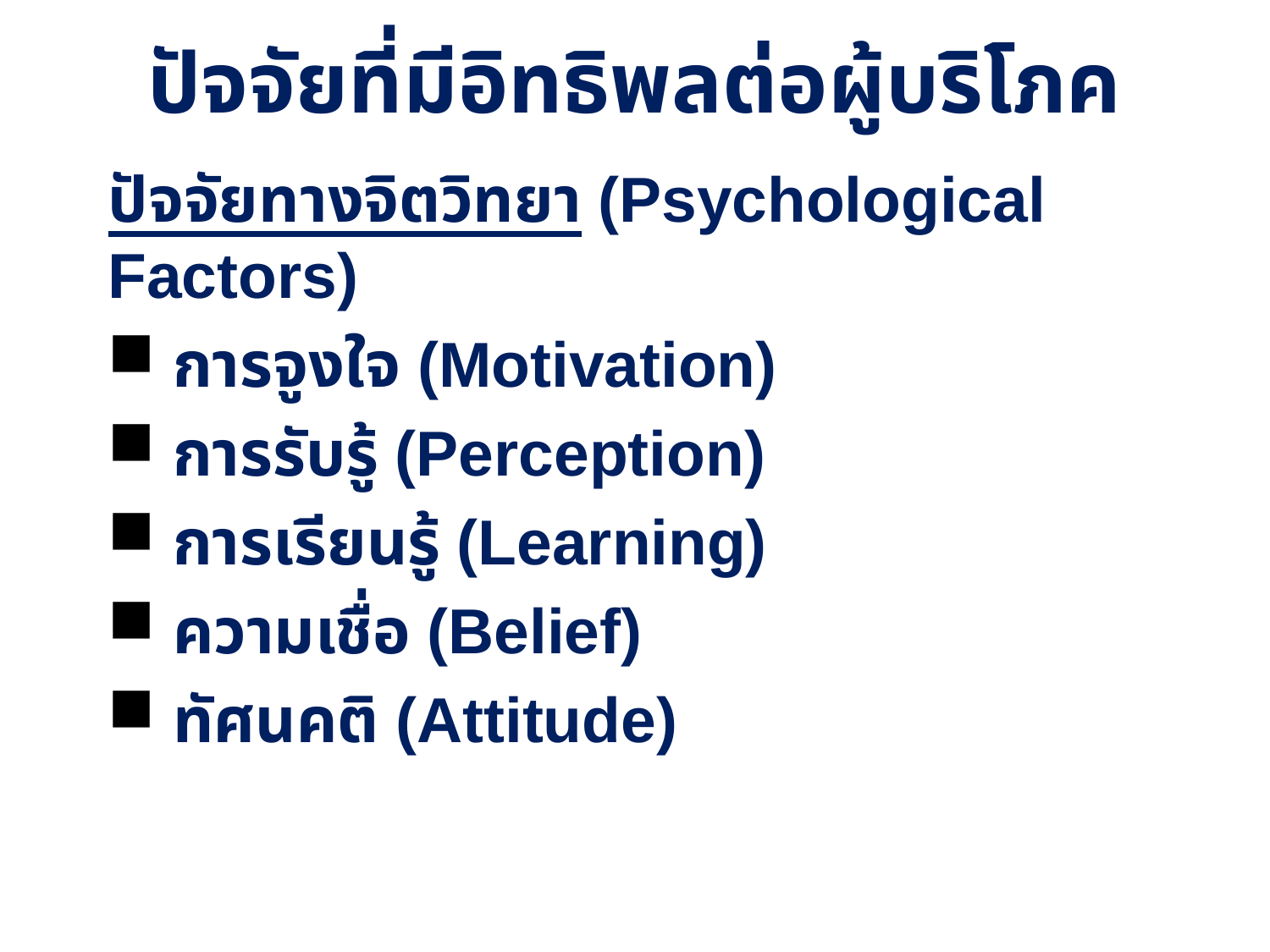

ปัจจัยที่มีอิทธิพลต่อผู้บริโภค
ปัจจัยทางจิตวิทยา (Psychological Factors)
 การจูงใจ (Motivation)
 การรับรู้ (Perception)
 การเรียนรู้ (Learning)
 ความเชื่อ (Belief)
 ทัศนคติ (Attitude)